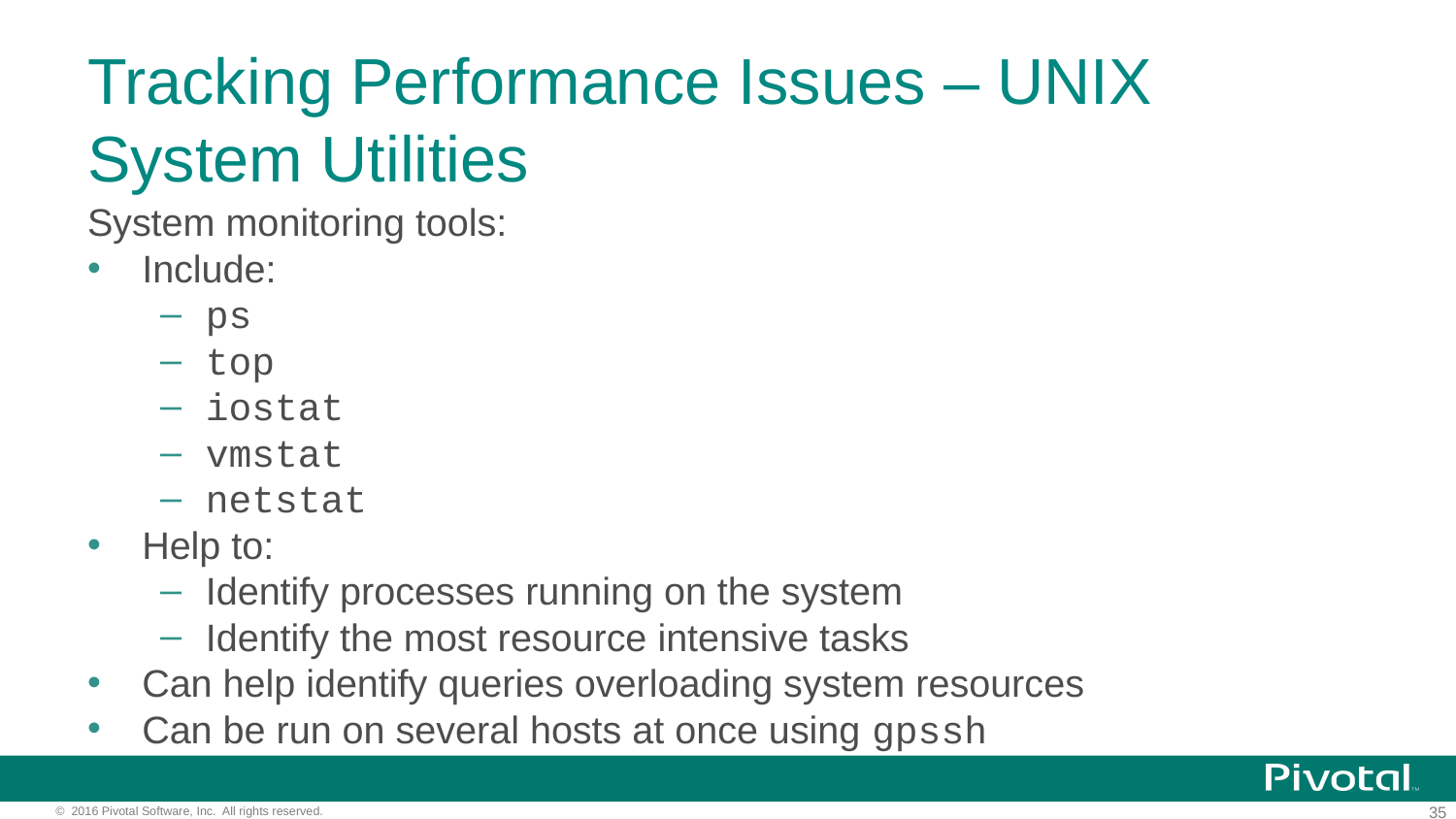

# Tracking Performance Issues – UNIX System Utilities
System monitoring tools:
Include:
ps
top
iostat
vmstat
netstat
Help to:
Identify processes running on the system
Identify the most resource intensive tasks
Can help identify queries overloading system resources
Can be run on several hosts at once using gpssh